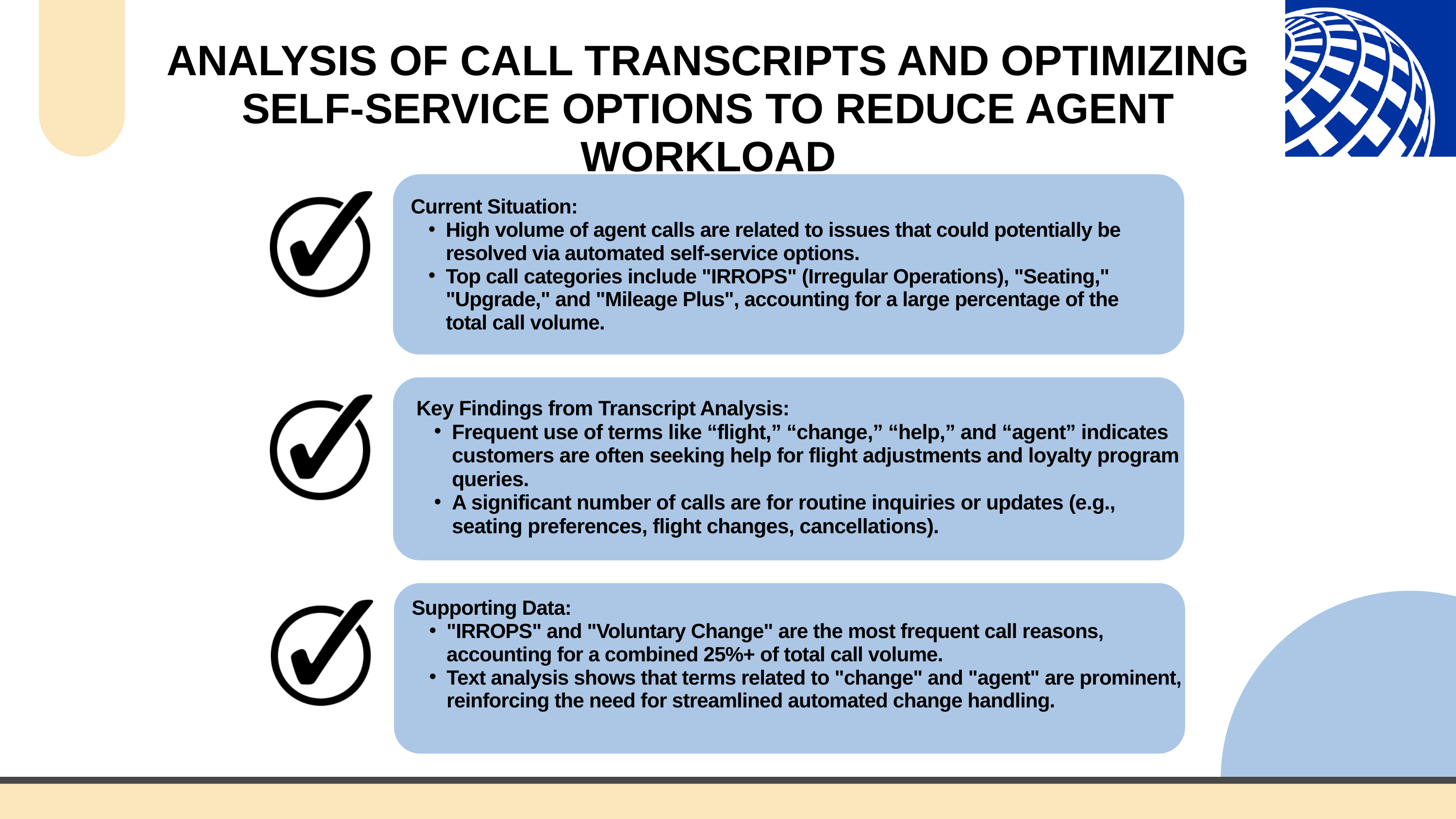

ANALYSIS OF CALL TRANSCRIPTS AND OPTIMIZING SELF-SERVICE OPTIONS TO REDUCE AGENT WORKLOAD

Current Situation:
High volume of agent calls are related to issues that could potentially be resolved via automated self-service options.
Top call categories include "IRROPS" (Irregular Operations), "Seating," "Upgrade," and "Mileage Plus", accounting for a large percentage of the total call volume.

Key Findings from Transcript Analysis:
Frequent use of terms like “flight,” “change,” “help,” and “agent” indicates customers are often seeking help for flight adjustments and loyalty program queries.
A significant number of calls are for routine inquiries or updates (e.g., seating preferences, flight changes, cancellations).

Supporting Data:
"IRROPS" and "Voluntary Change" are the most frequent call reasons, accounting for a combined 25%+ of total call volume.
Text analysis shows that terms related to "change" and "agent" are prominent, reinforcing the need for streamlined automated change handling.